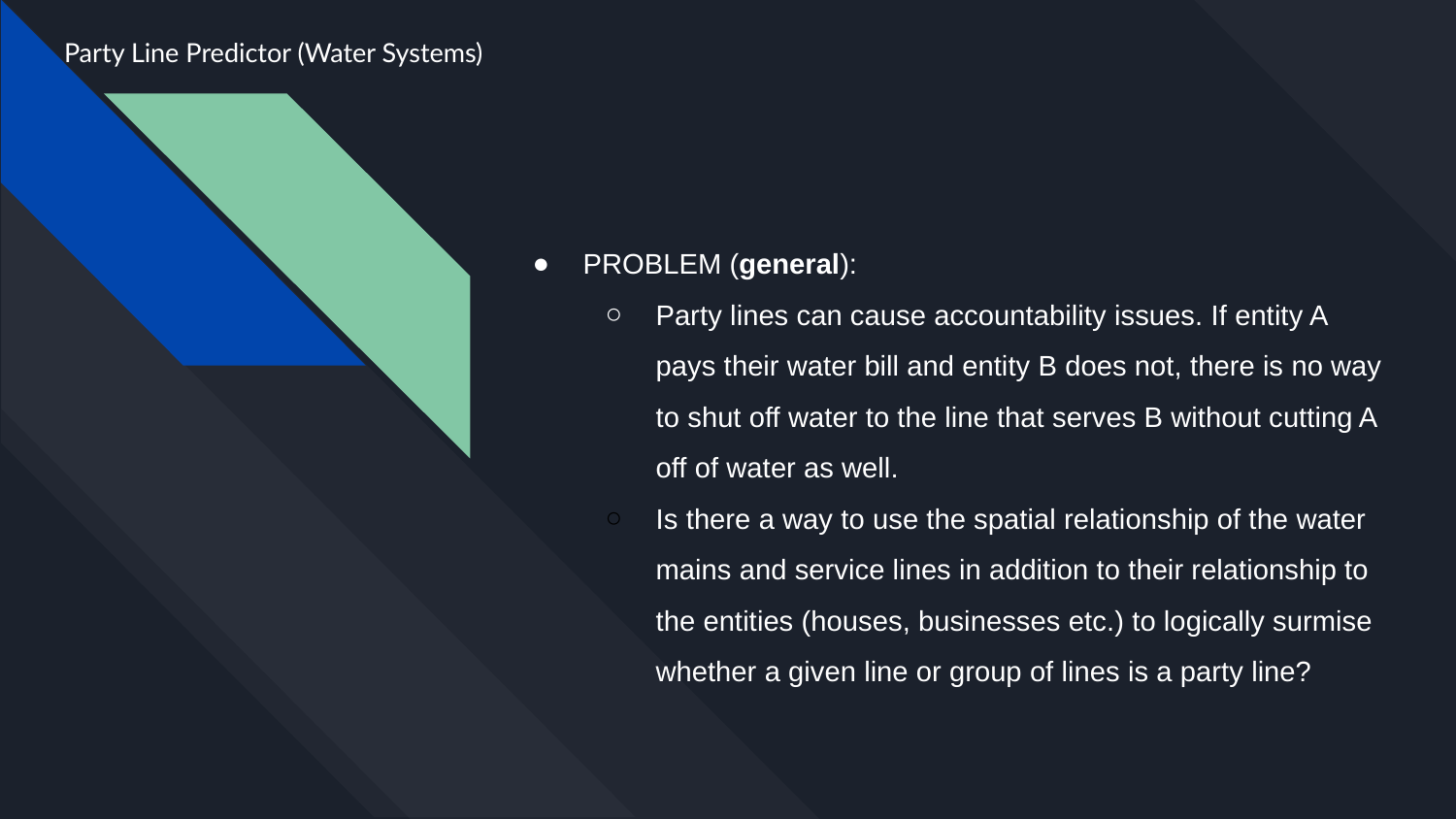

Party Line Predictor (Water Systems)

PROBLEM (general):
Party lines can cause accountability issues. If entity A pays their water bill and entity B does not, there is no way to shut off water to the line that serves B without cutting A off of water as well.
Is there a way to use the spatial relationship of the water mains and service lines in addition to their relationship to the entities (houses, businesses etc.) to logically surmise whether a given line or group of lines is a party line?